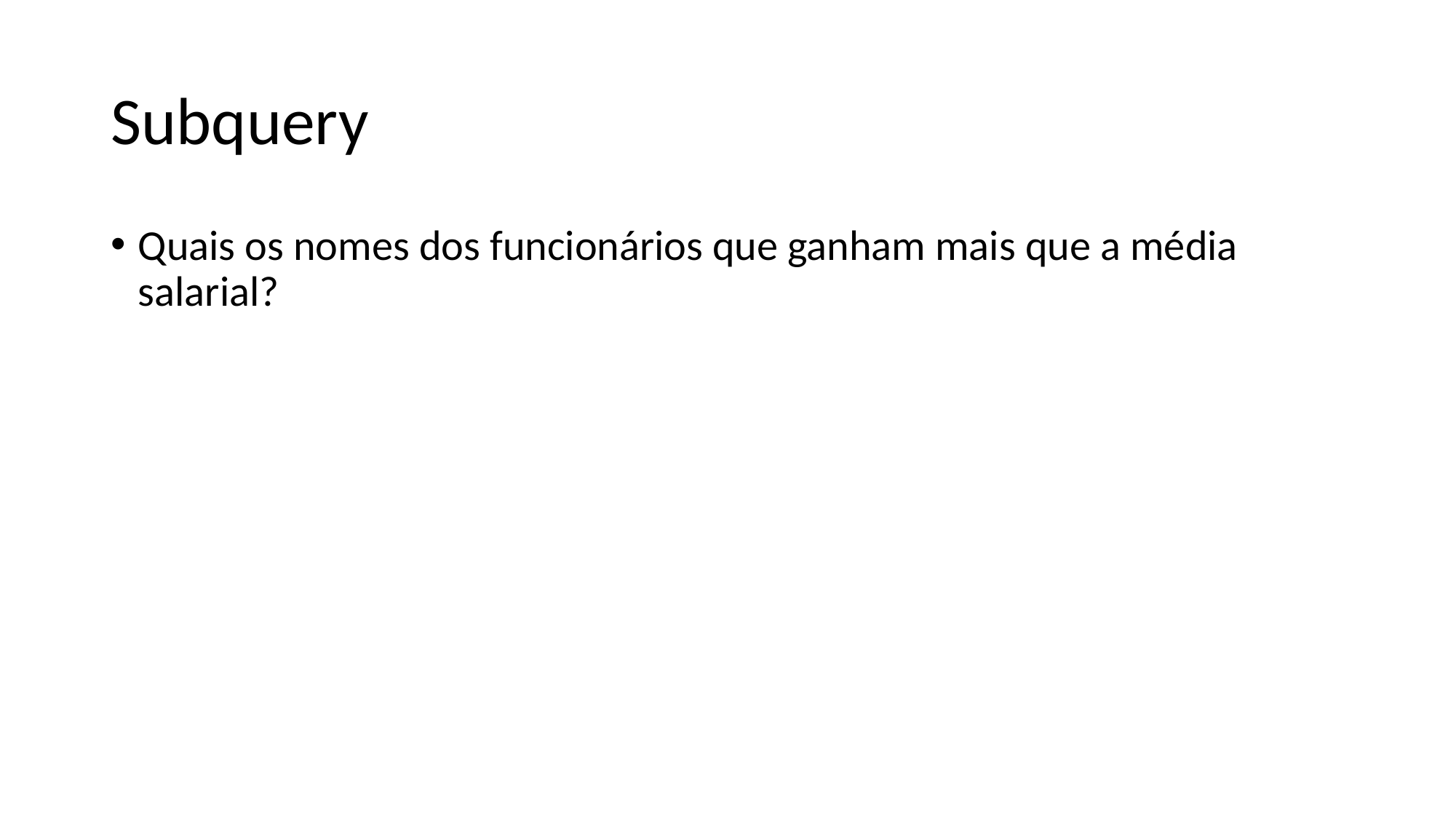

# Subquery
Quais os nomes dos funcionários que ganham mais que a média salarial?